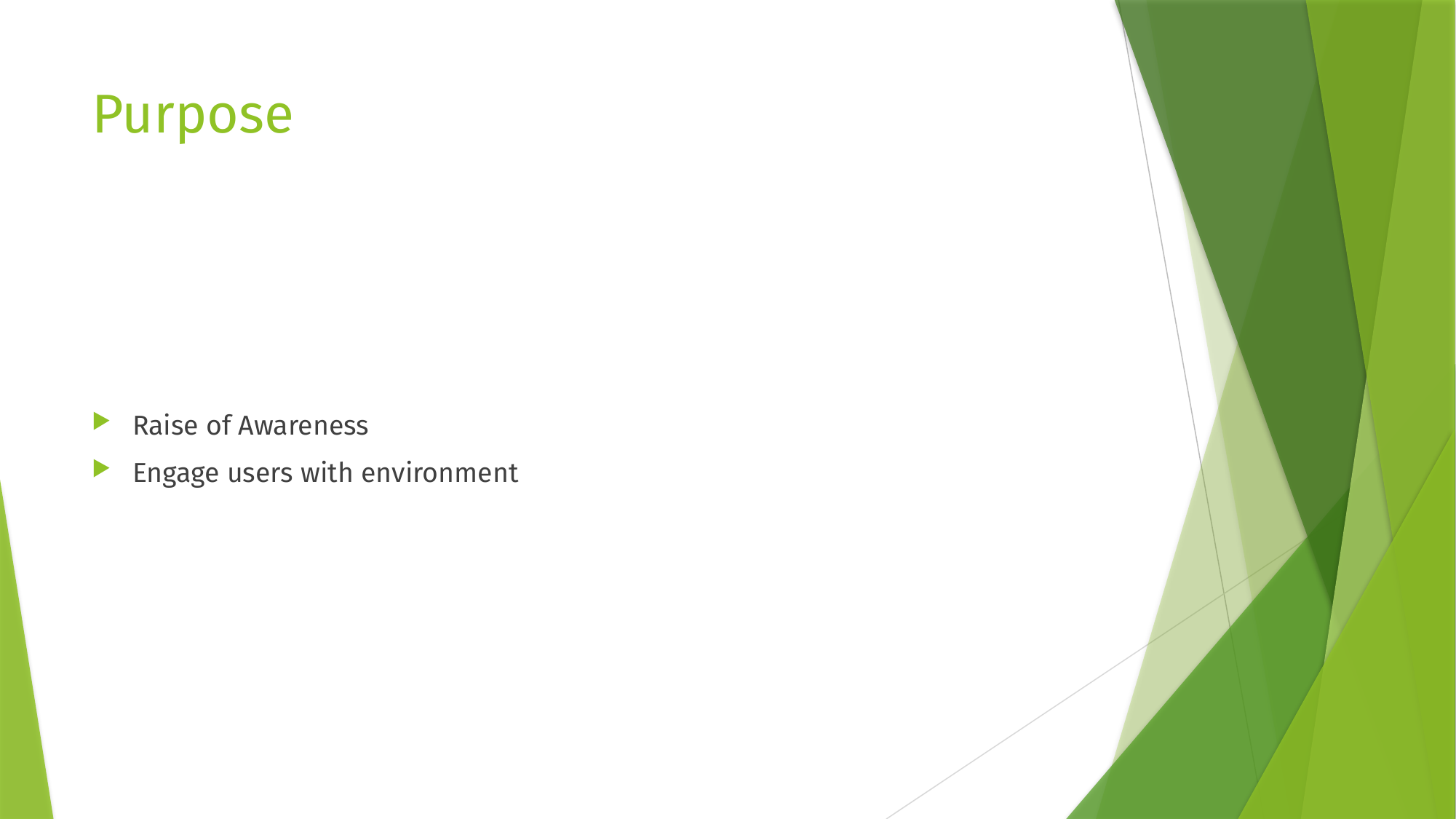

# Purpose

Raise of Awareness
Engage users with environment